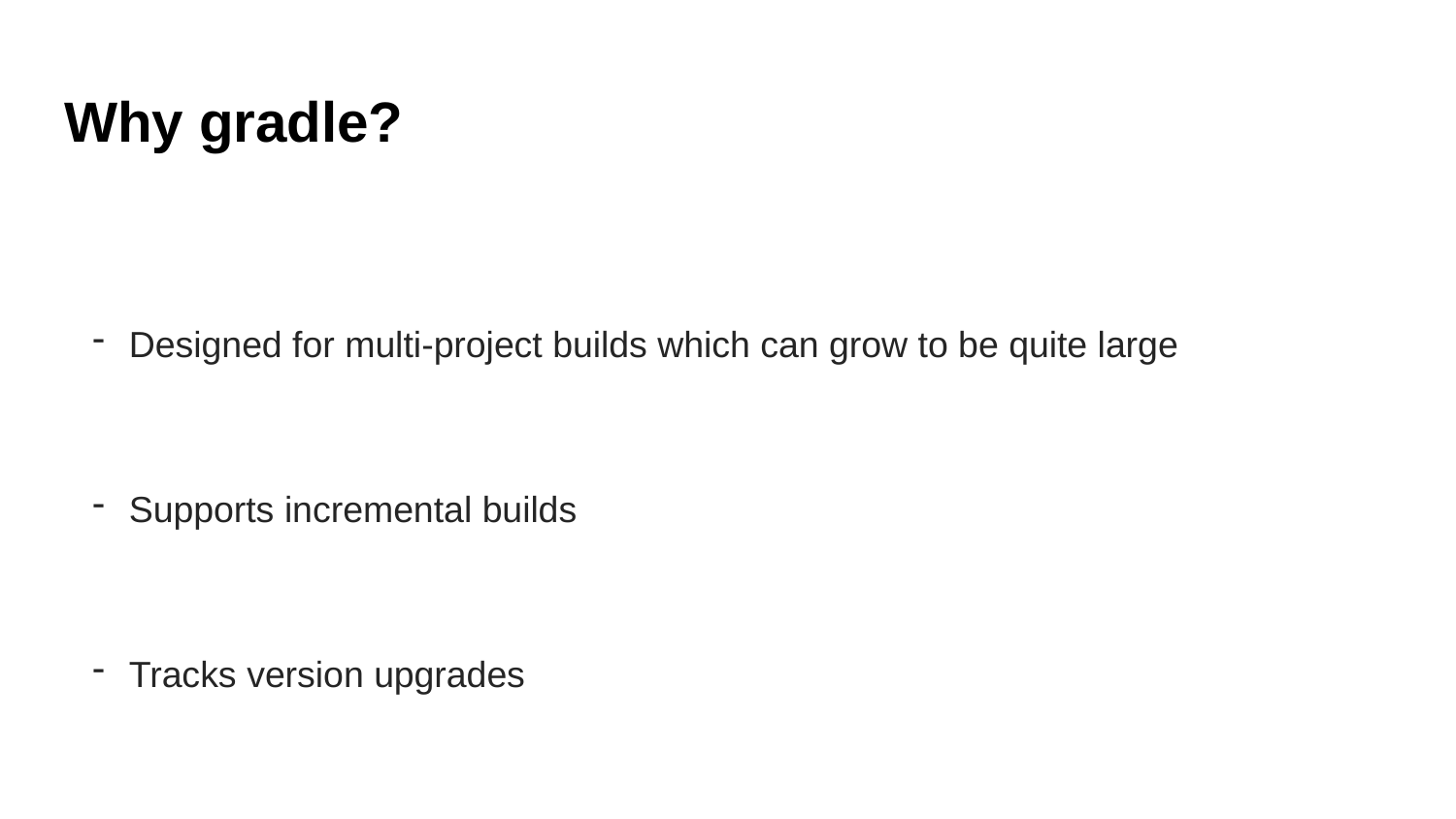

# Why gradle?

Designed for multi-project builds which can grow to be quite large

Supports incremental builds

Tracks version upgrades